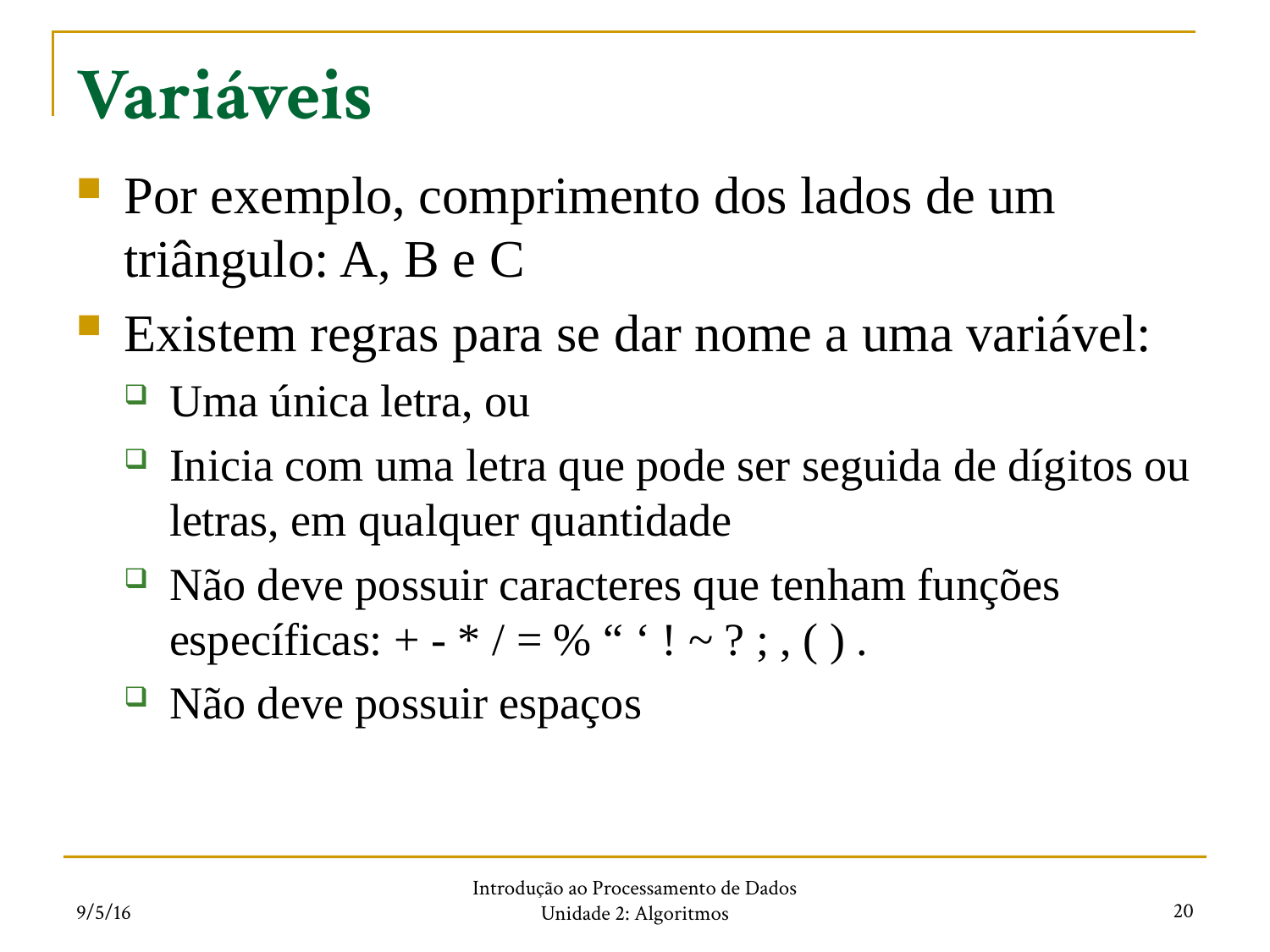

# Variáveis
Por exemplo, comprimento dos lados de um triângulo: A, B e C
Existem regras para se dar nome a uma variável:
Uma única letra, ou
Inicia com uma letra que pode ser seguida de dígitos ou letras, em qualquer quantidade
Não deve possuir caracteres que tenham funções específicas: + - * / = % “ ‘ ! ~ ? ; , ( ) .
Não deve possuir espaços

9/5/16
20
Introdução ao Processamento de Dados
Unidade 2: Algoritmos